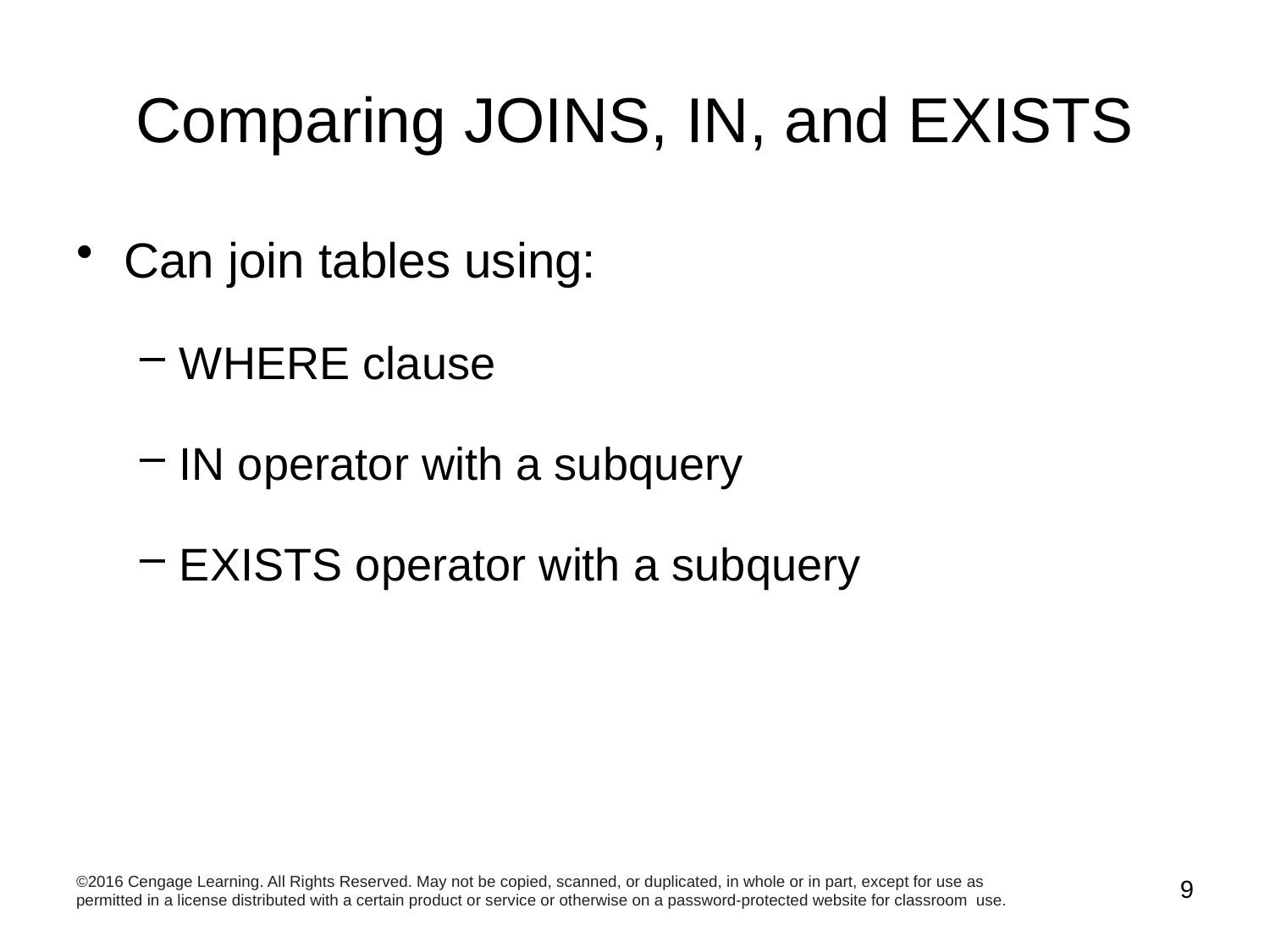

# Comparing JOINS, IN, and EXISTS
Can join tables using:
WHERE clause
IN operator with a subquery
EXISTS operator with a subquery

©2016 Cengage Learning. All Rights Reserved. May not be copied, scanned, or duplicated, in whole or in part, except for use as permitted in a license distributed with a certain product or service or otherwise on a password-protected website for classroom  use.
9